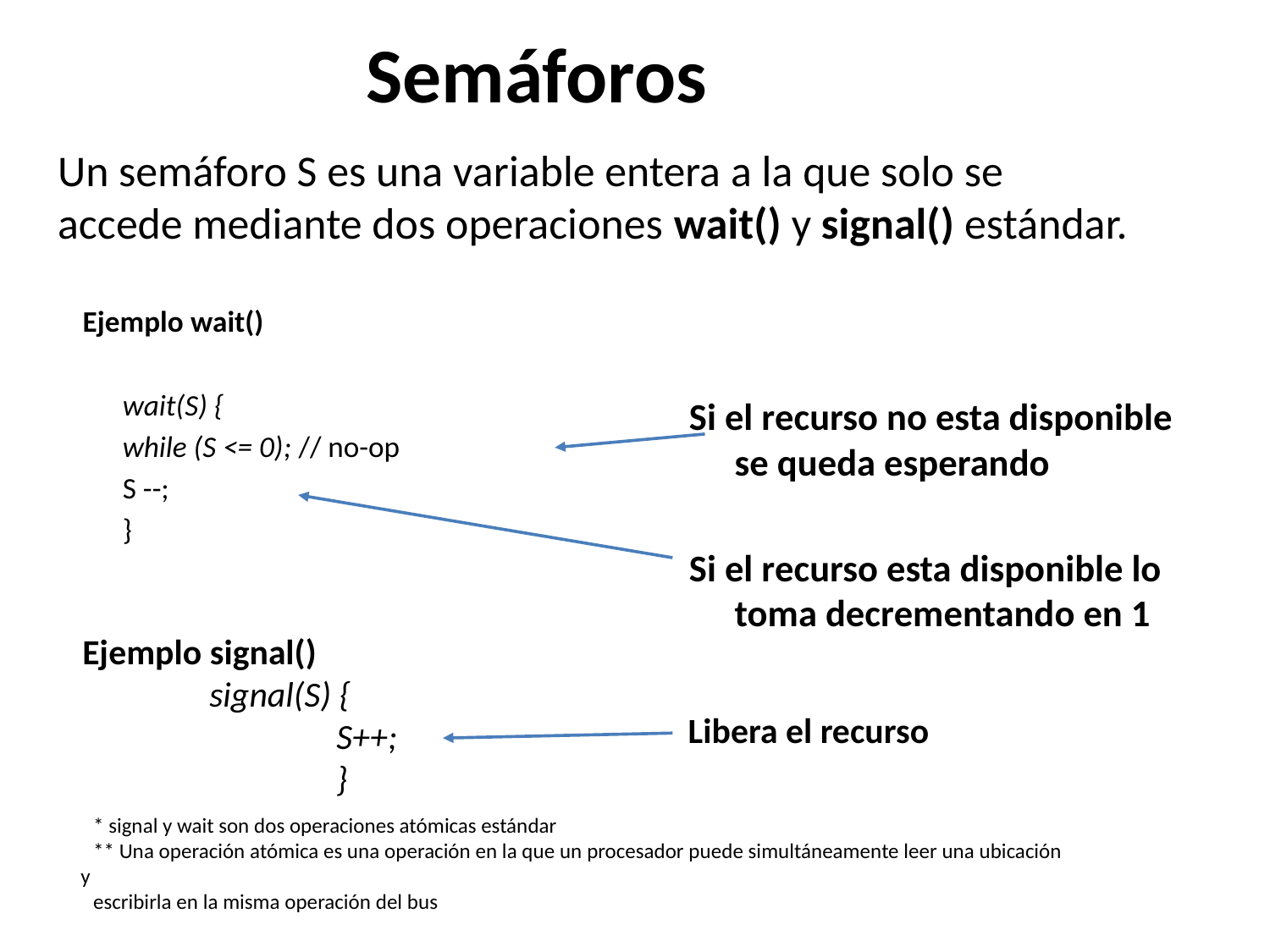

# Semáforos
Un semáforo S es una variable entera a la que solo se accede mediante dos operaciones wait() y signal() estándar.
Ejemplo wait()

	wait(S) {
		while (S <= 0); // no-op
		S --;
		}

Si el recurso no esta disponible se queda esperando

Si el recurso esta disponible lo toma decrementando en 1

Ejemplo signal()
	signal(S) {
		S++;
		}
Libera el recurso
* signal y wait son dos operaciones atómicas estándar
** Una operación atómica es una operación en la que un procesador puede simultáneamente leer una ubicación y
escribirla en la misma operación del bus